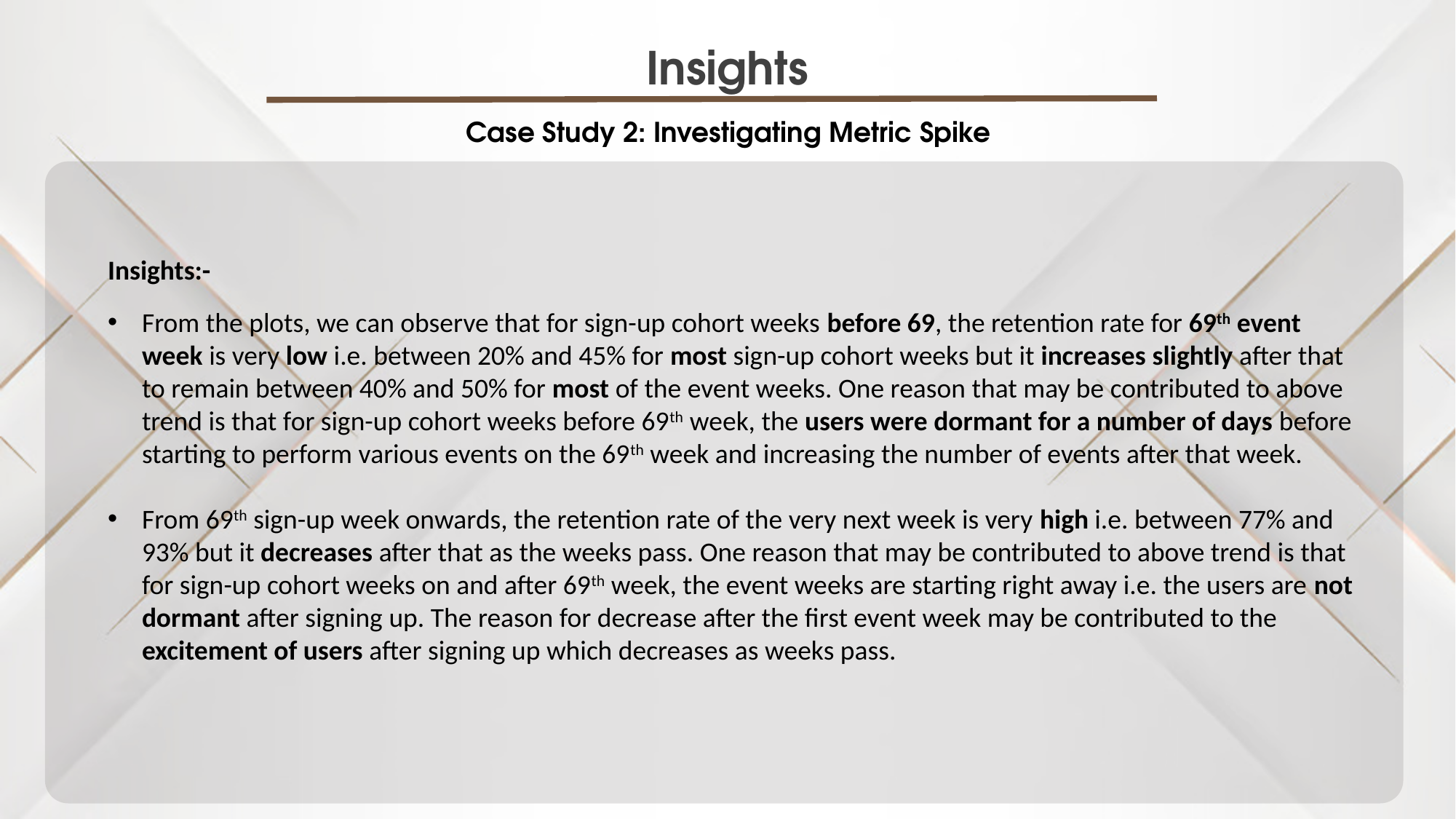

Insights
Case Study 2: Investigating Metric Spike

Insights:-
From the plots, we can observe that for sign-up cohort weeks before 69, the retention rate for 69th event week is very low i.e. between 20% and 45% for most sign-up cohort weeks but it increases slightly after that to remain between 40% and 50% for most of the event weeks. One reason that may be contributed to above trend is that for sign-up cohort weeks before 69th week, the users were dormant for a number of days before starting to perform various events on the 69th week and increasing the number of events after that week.

From 69th sign-up week onwards, the retention rate of the very next week is very high i.e. between 77% and 93% but it decreases after that as the weeks pass. One reason that may be contributed to above trend is that for sign-up cohort weeks on and after 69th week, the event weeks are starting right away i.e. the users are not dormant after signing up. The reason for decrease after the first event week may be contributed to the excitement of users after signing up which decreases as weeks pass.